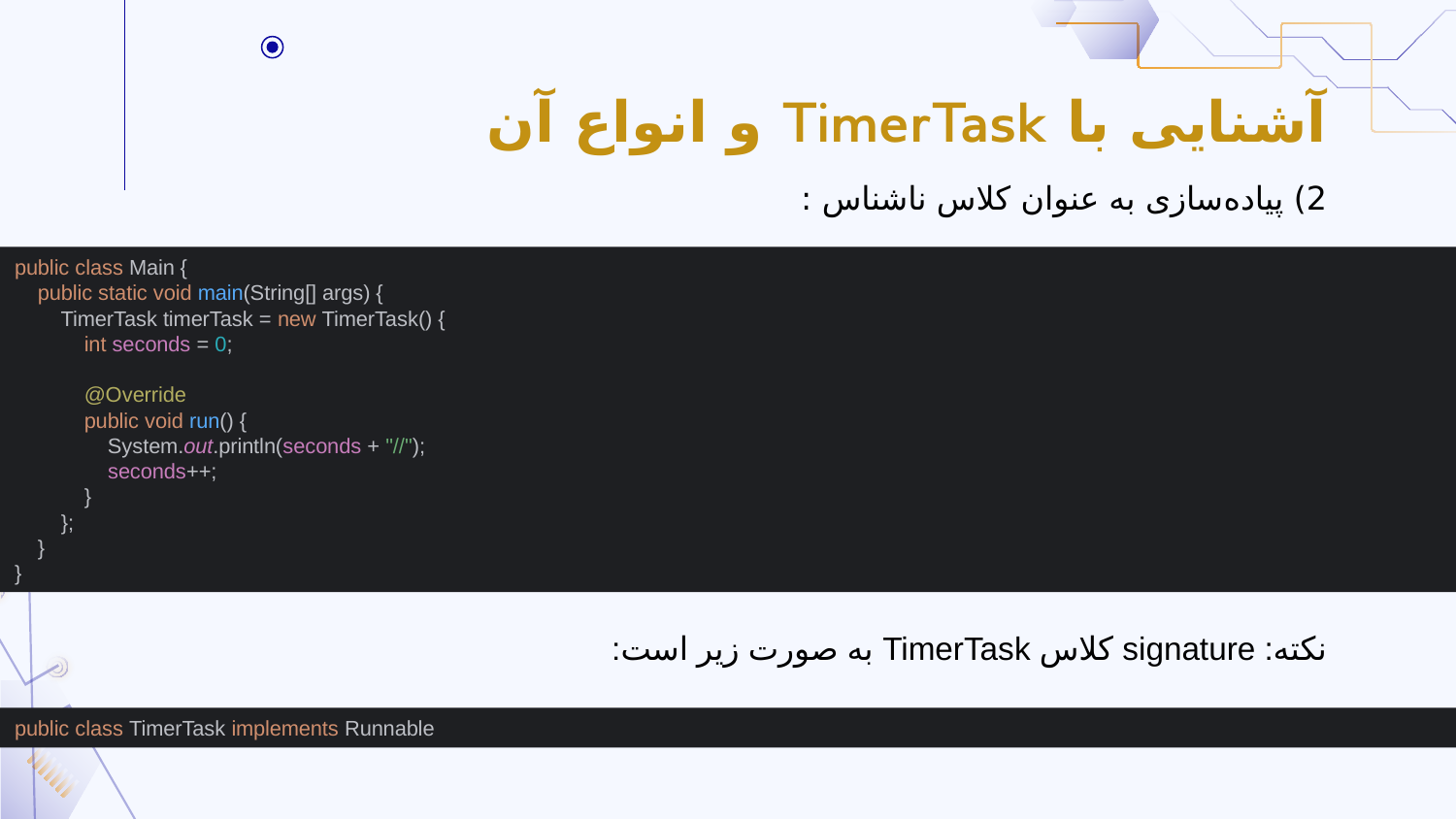

# آشنایی با TimerTask و انواع آن
2) پیاده‌سازی به عنوان کلاس ناشناس :
public class Main {
    public static void main(String[] args) {
        TimerTask timerTask = new TimerTask() {
            int seconds = 0;
            @Override
            public void run() {
                System.out.println(seconds + "//");
                seconds++;
            }
        };
    }
}
نکته: signature کلاس TimerTask به صورت زیر است:
public class TimerTask implements Runnable